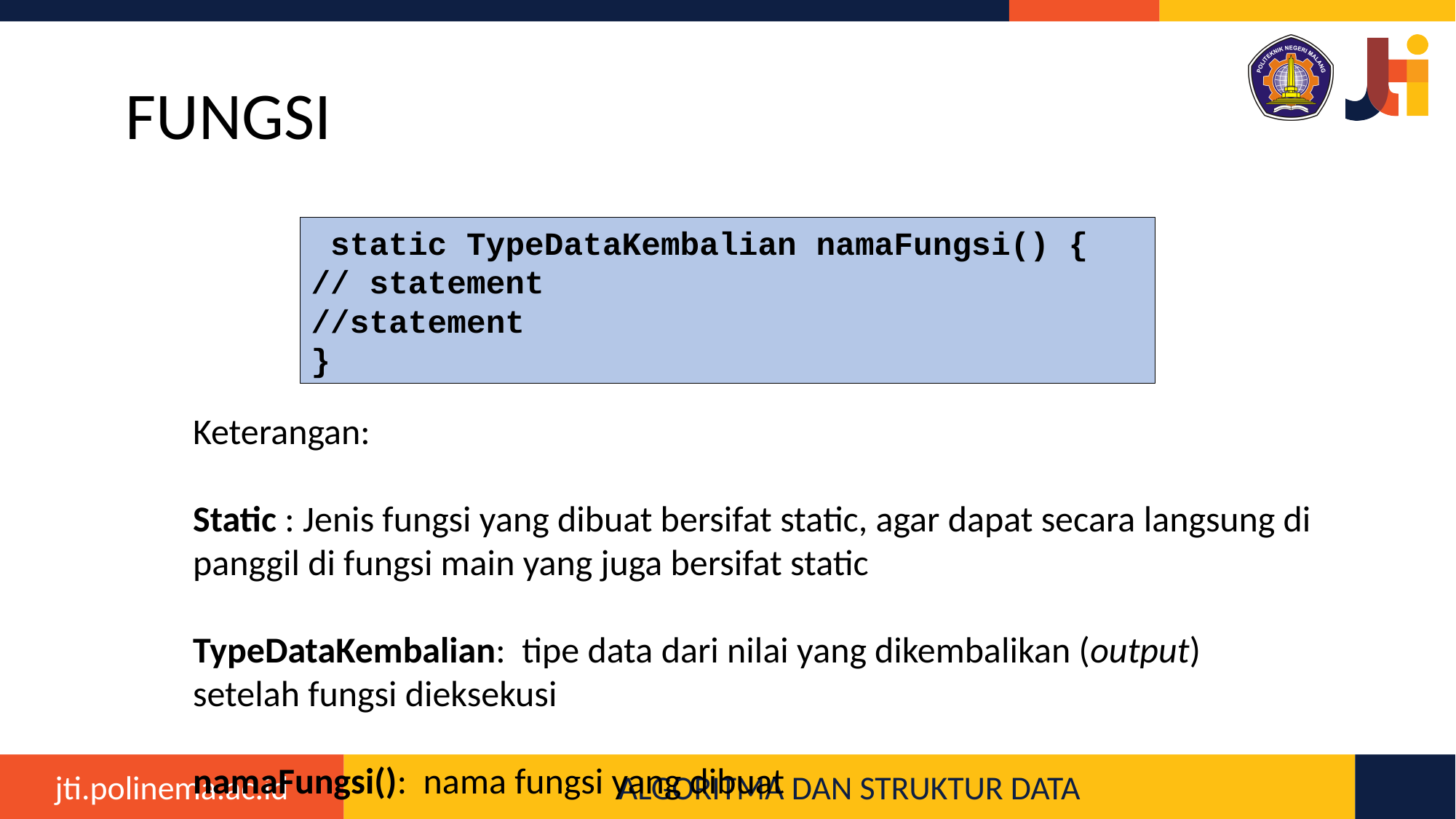

# FUNGSI

 static TypeDataKembalian namaFungsi() {
// statement
//statement
}
Keterangan:

Static : Jenis fungsi yang dibuat bersifat static, agar dapat secara langsung di panggil di fungsi main yang juga bersifat static

TypeDataKembalian:  tipe data dari nilai yang dikembalikan (output) setelah fungsi dieksekusi

namaFungsi():  nama fungsi yang dibuat